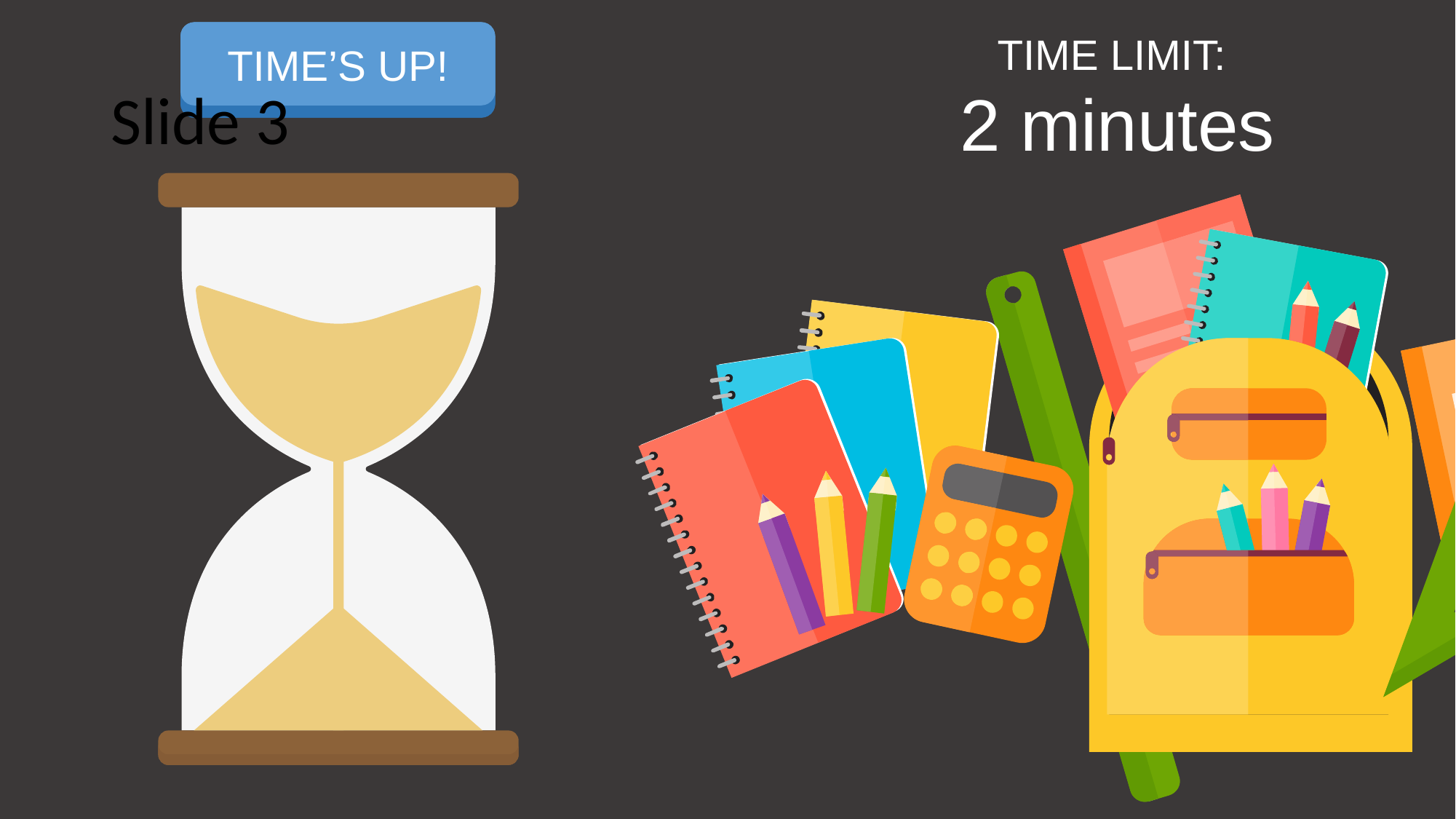

START TIMER

TIME’S UP!

TIME LIMIT:
2 minutes
# Slide 3